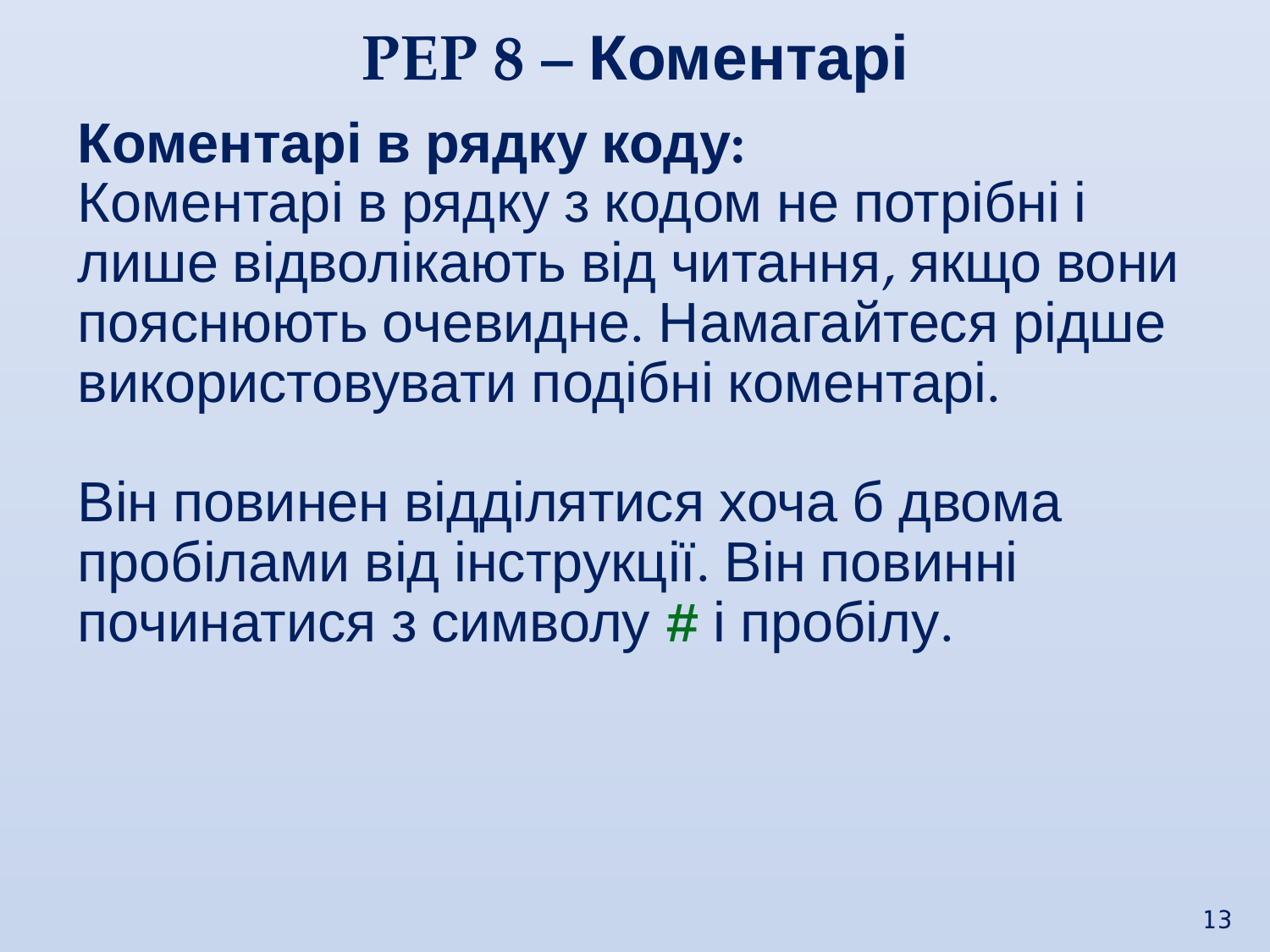

PEP 8 – Коментарі
Коментарі в рядку коду:
Коментарі в рядку з кодом не потрібні і лише відволікають від читання, якщо вони пояснюють очевидне. Намагайтеся рідше використовувати подібні коментарі.

Він повинен відділятися хоча б двома пробілами від інструкції. Він повинні починатися з символу # і пробілу.
13